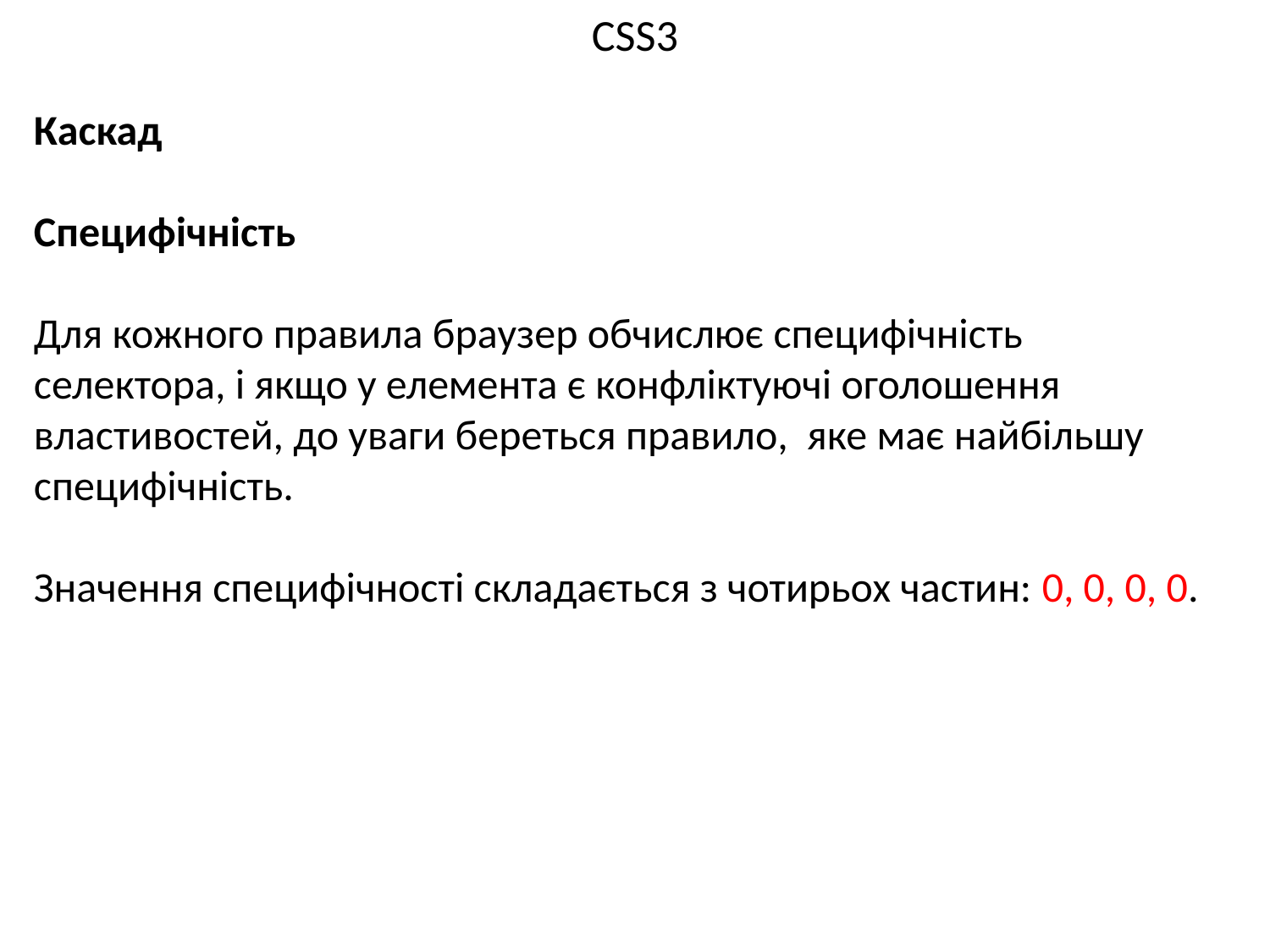

# CSS3
Каскад
Специфічність
Для кожного правила браузер обчислює специфічність селектора, і якщо у елемента є конфліктуючі оголошення властивостей, до уваги береться правило,  яке має найбільшу специфічність.

Значення специфічності складається з чотирьох частин: 0, 0, 0, 0.